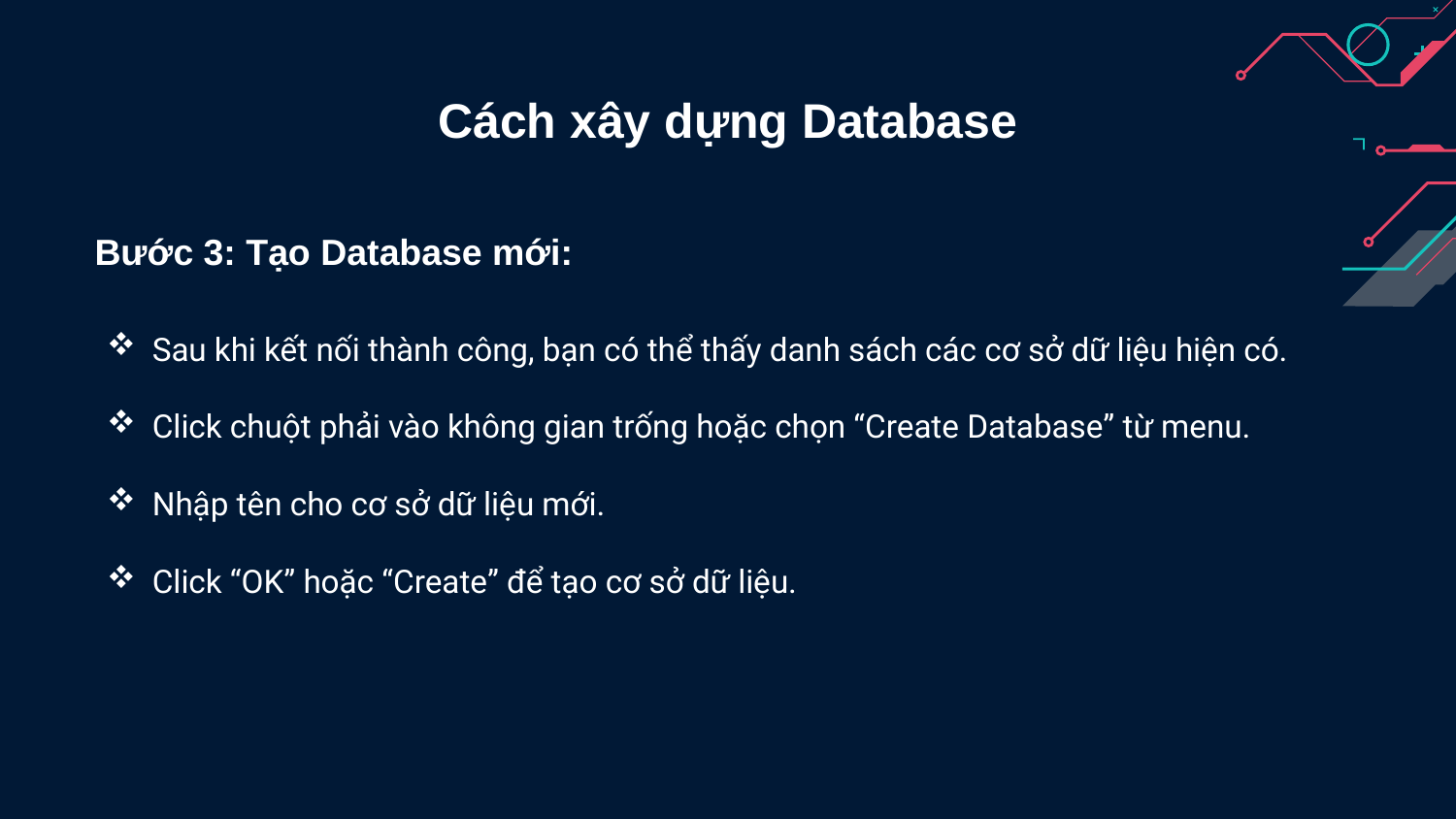

# Cách xây dựng Database
Bước 3: Tạo Database mới:
Sau khi kết nối thành công, bạn có thể thấy danh sách các cơ sở dữ liệu hiện có.

Click chuột phải vào không gian trống hoặc chọn “Create Database” từ menu.

Nhập tên cho cơ sở dữ liệu mới.

Click “OK” hoặc “Create” để tạo cơ sở dữ liệu.